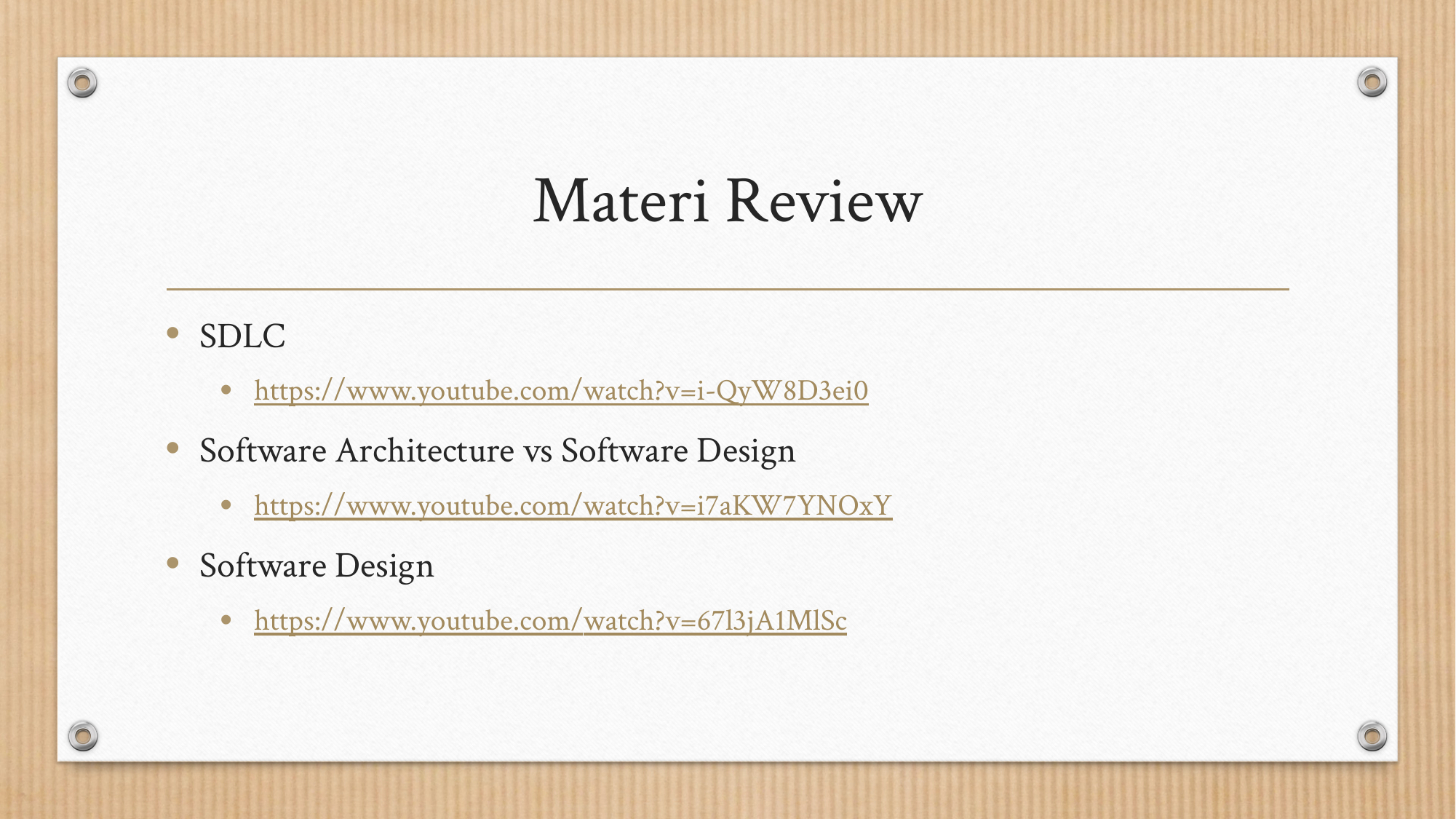

# Materi Review
SDLC
https://www.youtube.com/watch?v=i-QyW8D3ei0
Software Architecture vs Software Design
https://www.youtube.com/watch?v=i7aKW7YNOxY
Software Design
https://www.youtube.com/watch?v=67l3jA1MlSc